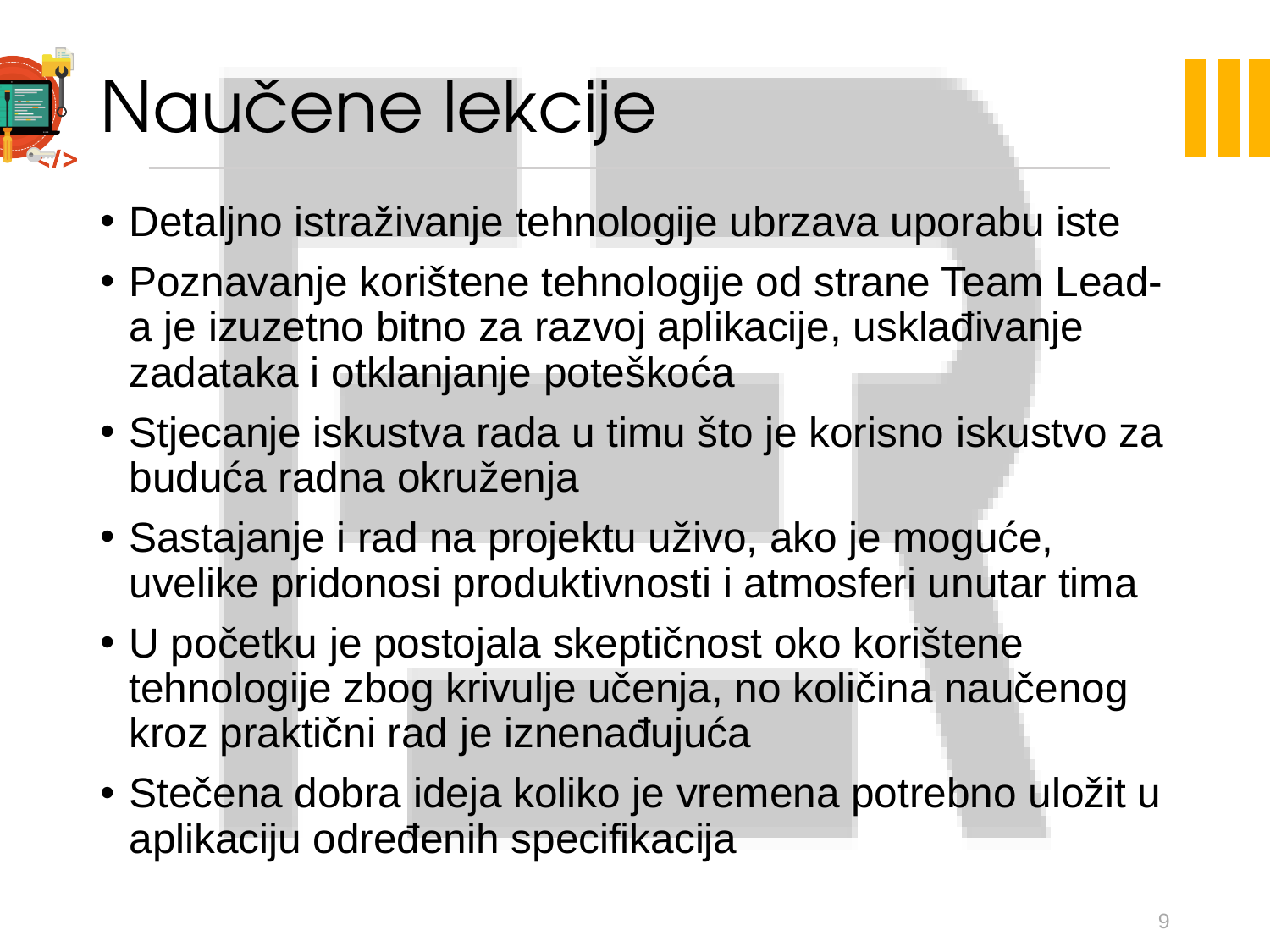

# Naučene lekcije
Detaljno istraživanje tehnologije ubrzava uporabu iste
Poznavanje korištene tehnologije od strane Team Lead-a je izuzetno bitno za razvoj aplikacije, usklađivanje zadataka i otklanjanje poteškoća
Stjecanje iskustva rada u timu što je korisno iskustvo za buduća radna okruženja
Sastajanje i rad na projektu uživo, ako je moguće, uvelike pridonosi produktivnosti i atmosferi unutar tima
U početku je postojala skeptičnost oko korištene tehnologije zbog krivulje učenja, no količina naučenog kroz praktični rad je iznenađujuća
Stečena dobra ideja koliko je vremena potrebno uložit u aplikaciju određenih specifikacija

9